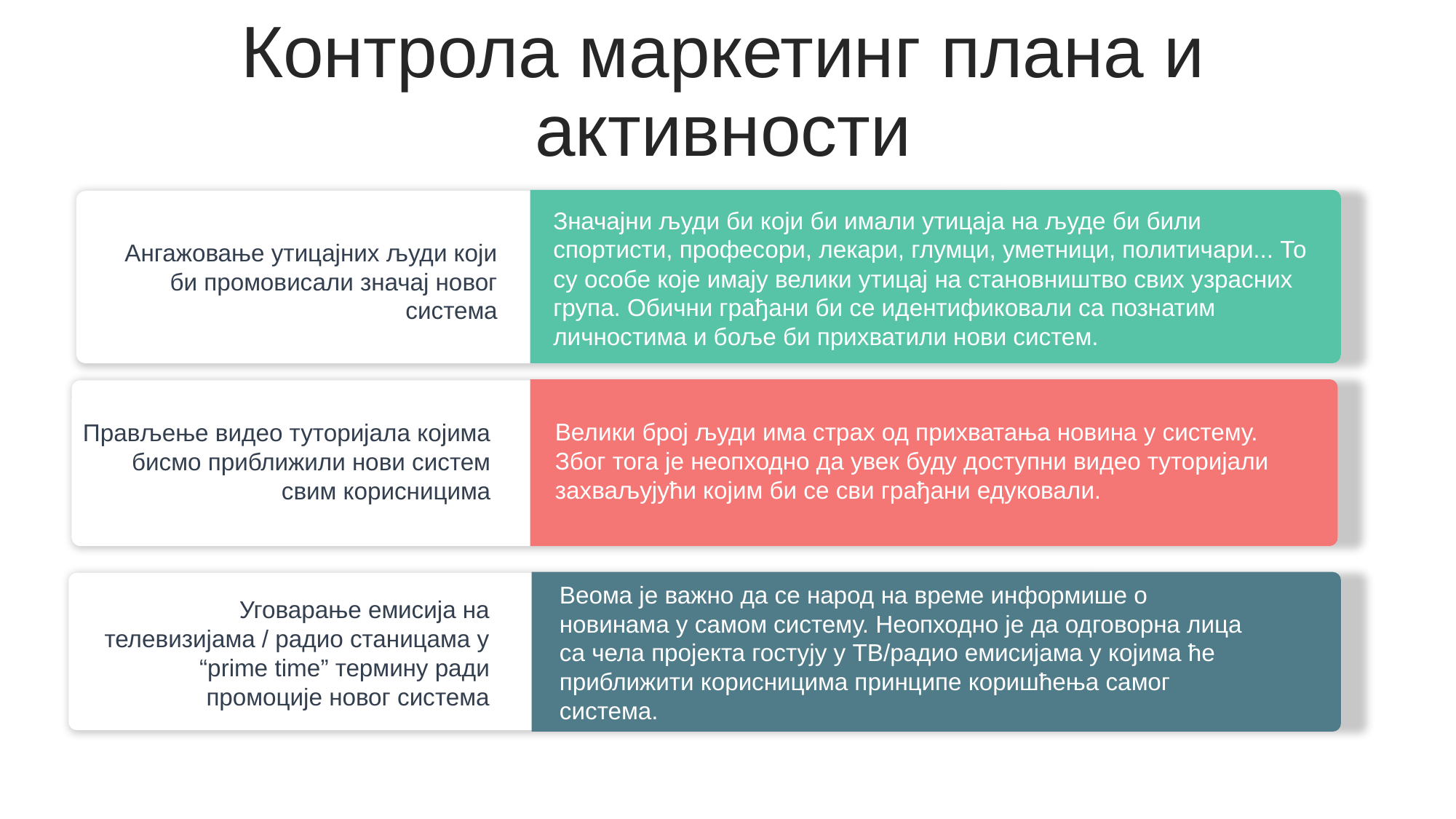

Контрола маркетинг плана и активности

Значајни људи би који би имали утицаја на људе би били спортисти, професори, лекари, глумци, уметници, политичари... То су особе које имају велики утицај на становништво свих узрасних група. Обични грађани би се идентификовали са познатим личностима и боље би прихватили нови систем.

Ангажовање утицајних људи који би промовисали значај новог система

Прављење видео туторијала којима бисмо приближили нови систем свим корисницима
Велики број људи има страх од прихватања новина у систему. Због тога је неопходно да увек буду доступни видео туторијали захваљујући којим би се сви грађани едуковали.

Веома је важно да се народ на време информише о новинама у самом систему. Неопходно је да одговорна лица са чела пројекта гостују у ТВ/радио емисијама у којима ће приближити корисницима принципе коришћења самог система.

Уговарање емисија на телевизијама / радио станицама у “prime time” термину ради промоције новог система